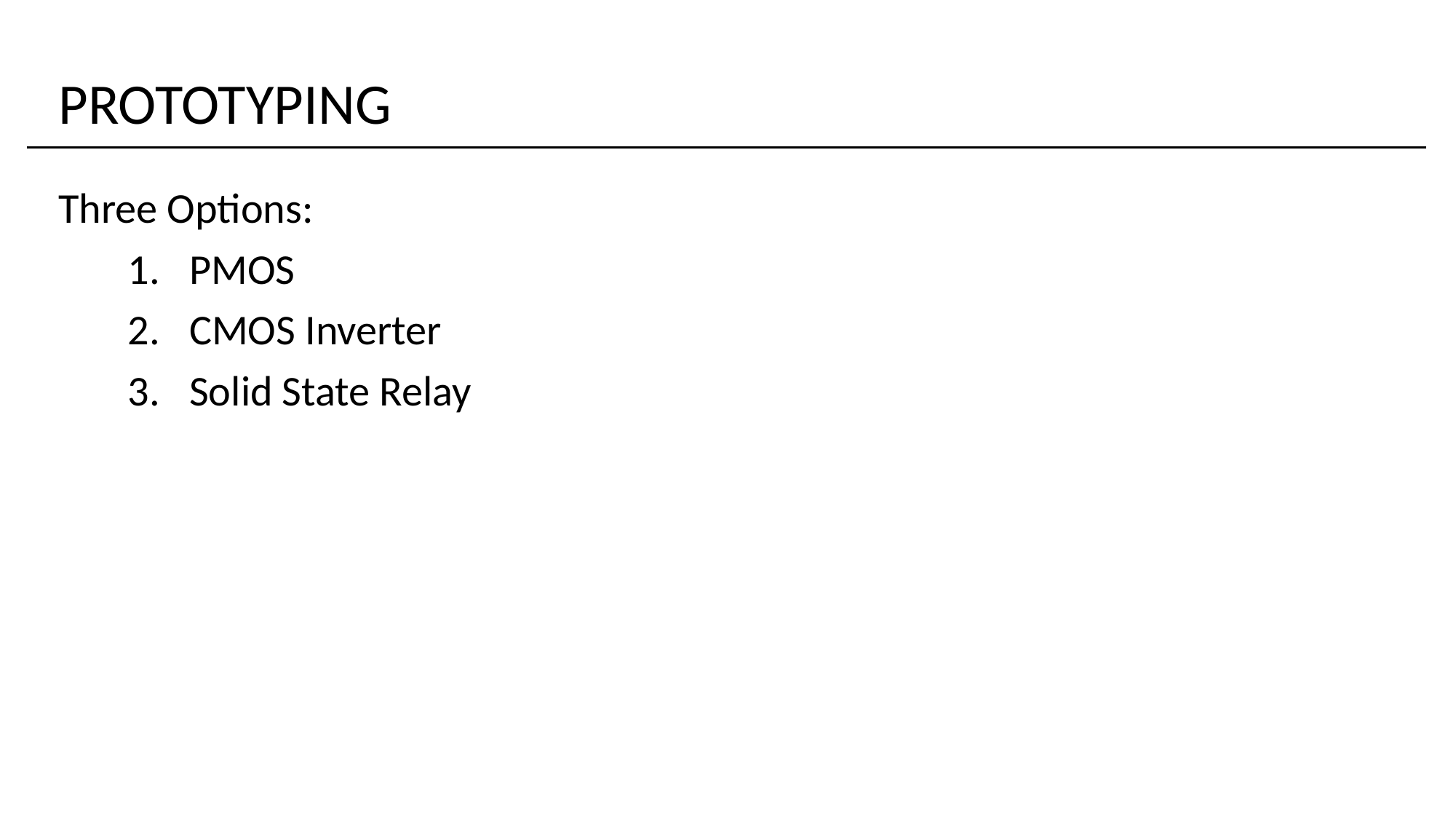

# PROTOTYPING
Three Options:
PMOS
CMOS Inverter
Solid State Relay